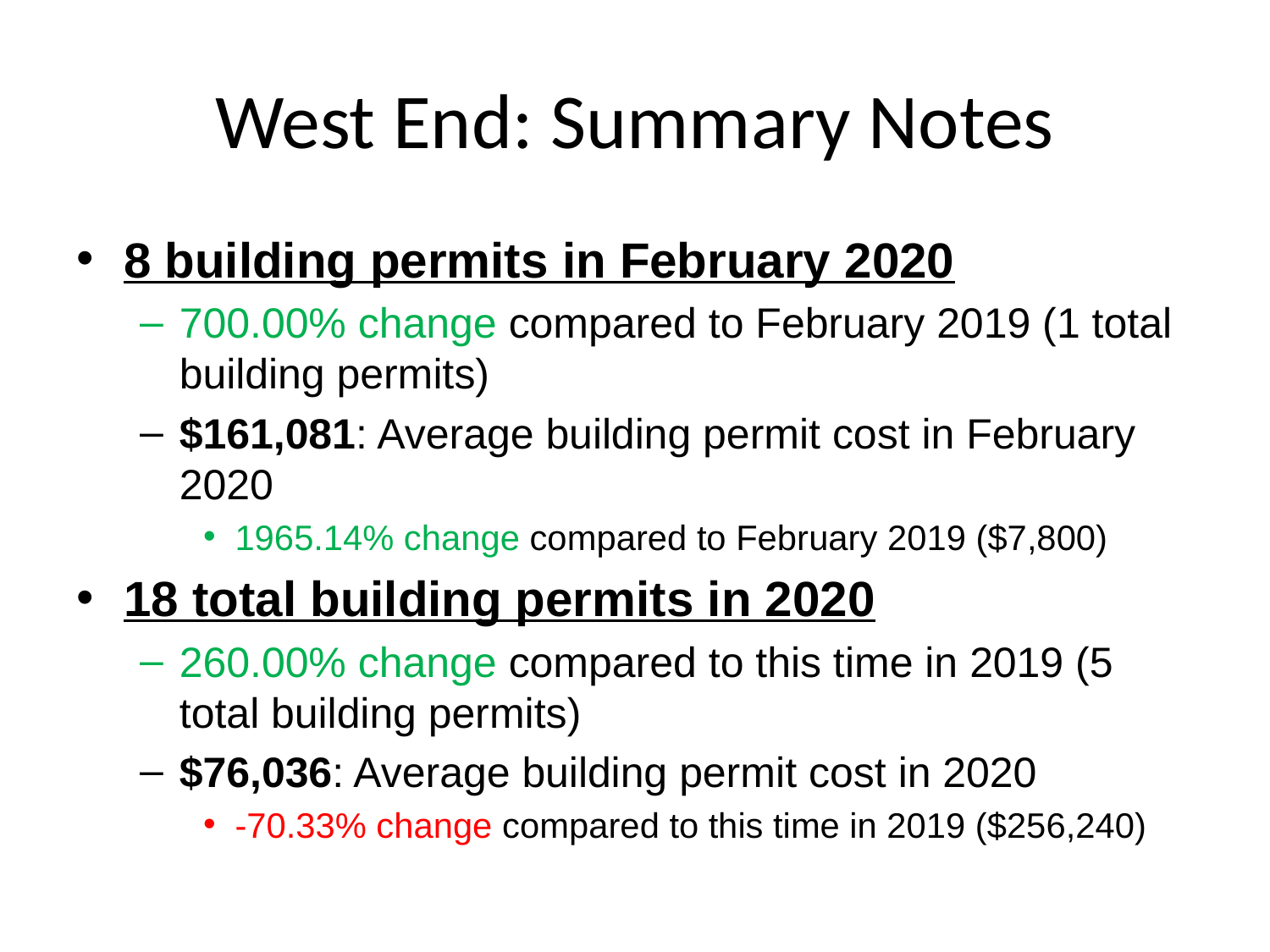

# West End: Summary Notes
8 building permits in February 2020
700.00% change compared to February 2019 (1 total building permits)
$161,081: Average building permit cost in February 2020
1965.14% change compared to February 2019 ($7,800)
18 total building permits in 2020
260.00% change compared to this time in 2019 (5 total building permits)
$76,036: Average building permit cost in 2020
-70.33% change compared to this time in 2019 ($256,240)